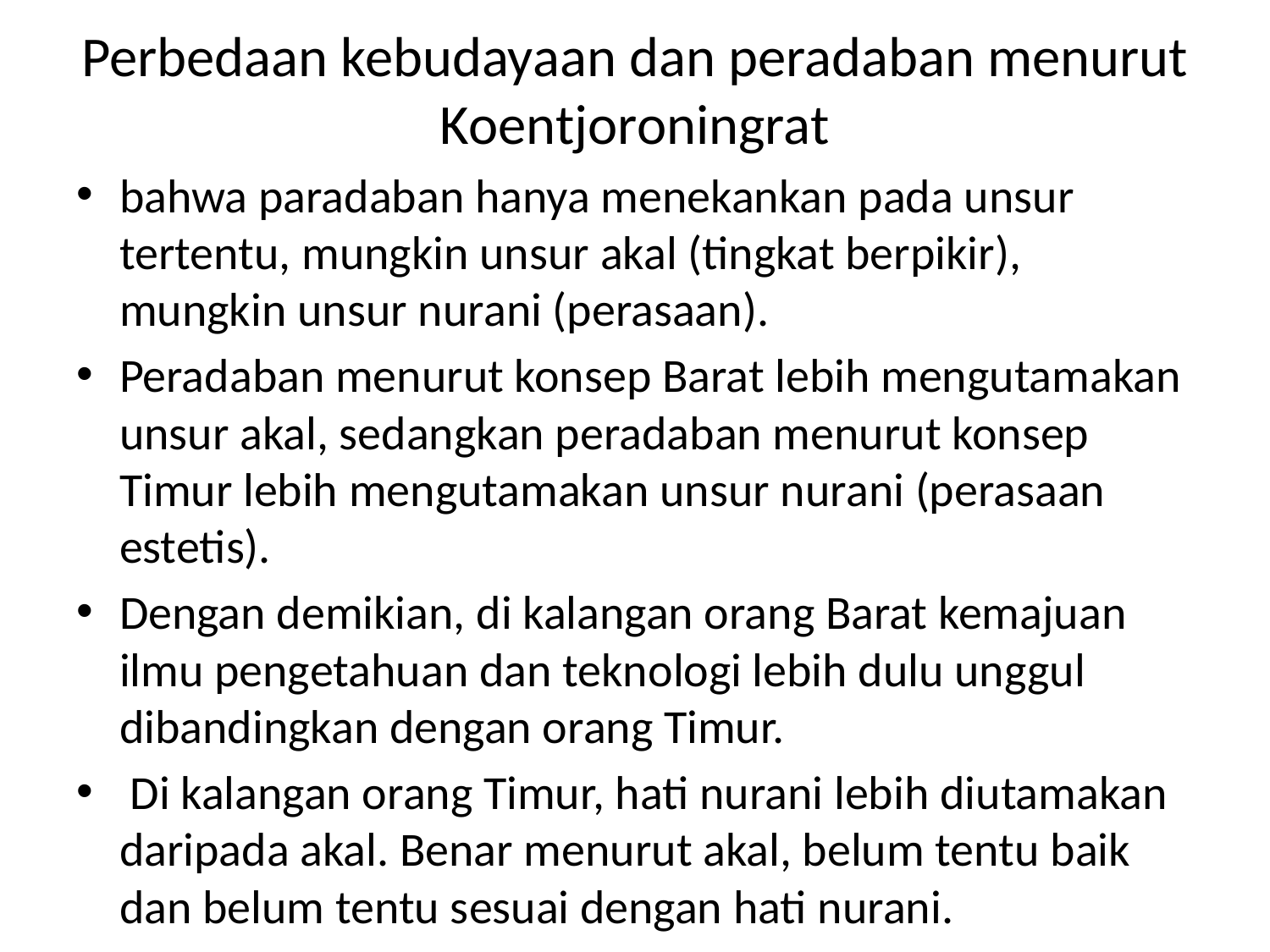

# Perbedaan kebudayaan dan peradaban menurut Koentjoroningrat
bahwa paradaban hanya menekankan pada unsur tertentu, mungkin unsur akal (tingkat berpikir), mungkin unsur nurani (perasaan).
Peradaban menurut konsep Barat lebih mengutamakan unsur akal, sedangkan peradaban menurut konsep Timur lebih mengutamakan unsur nurani (perasaan estetis).
Dengan demikian, di kalangan orang Barat kemajuan ilmu pengetahuan dan teknologi lebih dulu unggul dibandingkan dengan orang Timur.
 Di kalangan orang Timur, hati nurani lebih diutamakan daripada akal. Benar menurut akal, belum tentu baik dan belum tentu sesuai dengan hati nurani.